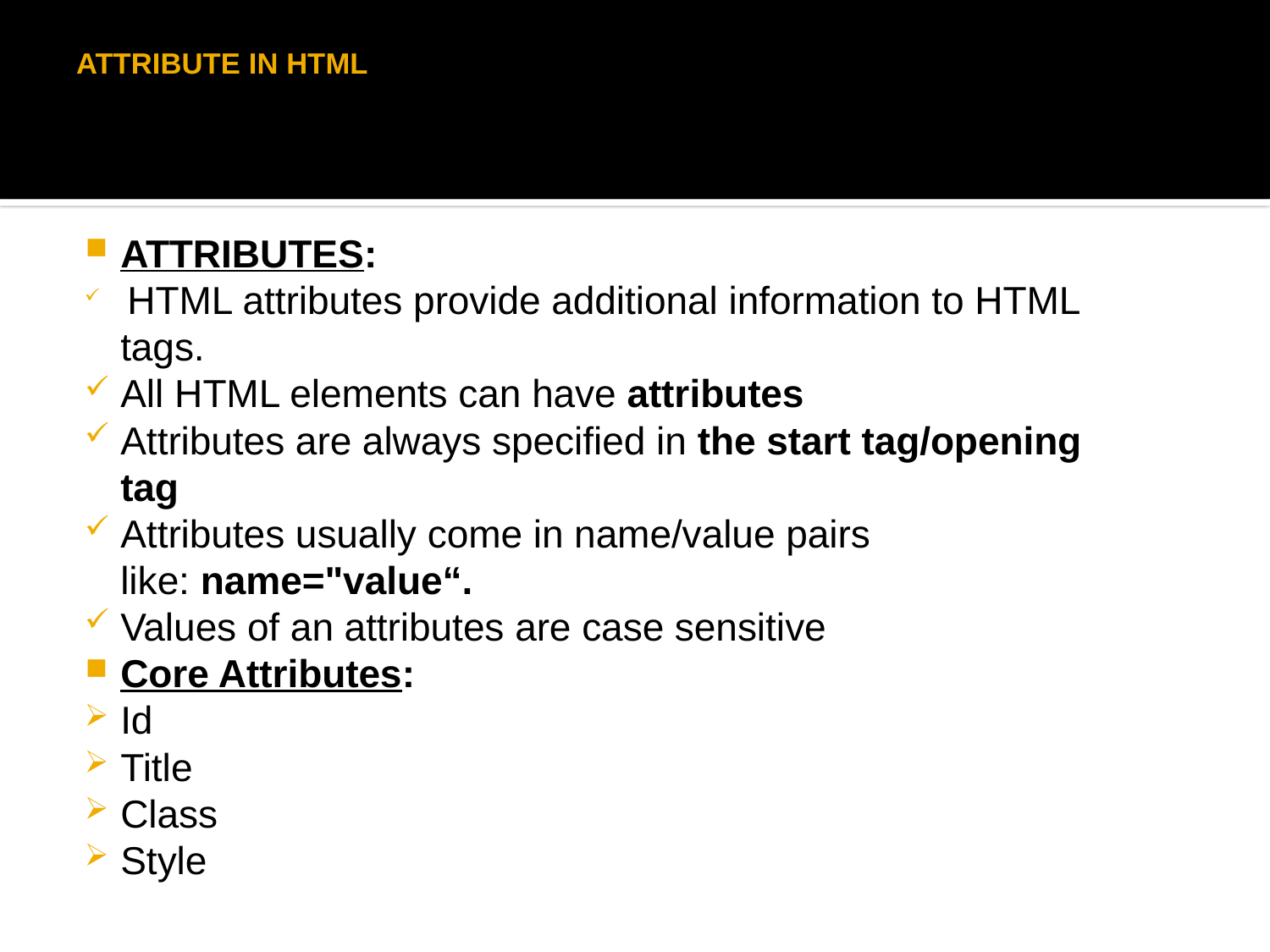

# ATTRIBUTE IN HTML
ATTRIBUTES:
 HTML attributes provide additional information to HTML tags.
All HTML elements can have attributes
Attributes are always specified in the start tag/opening tag
Attributes usually come in name/value pairs like: name="value“.
Values of an attributes are case sensitive
Core Attributes:
Id
Title
Class
Style